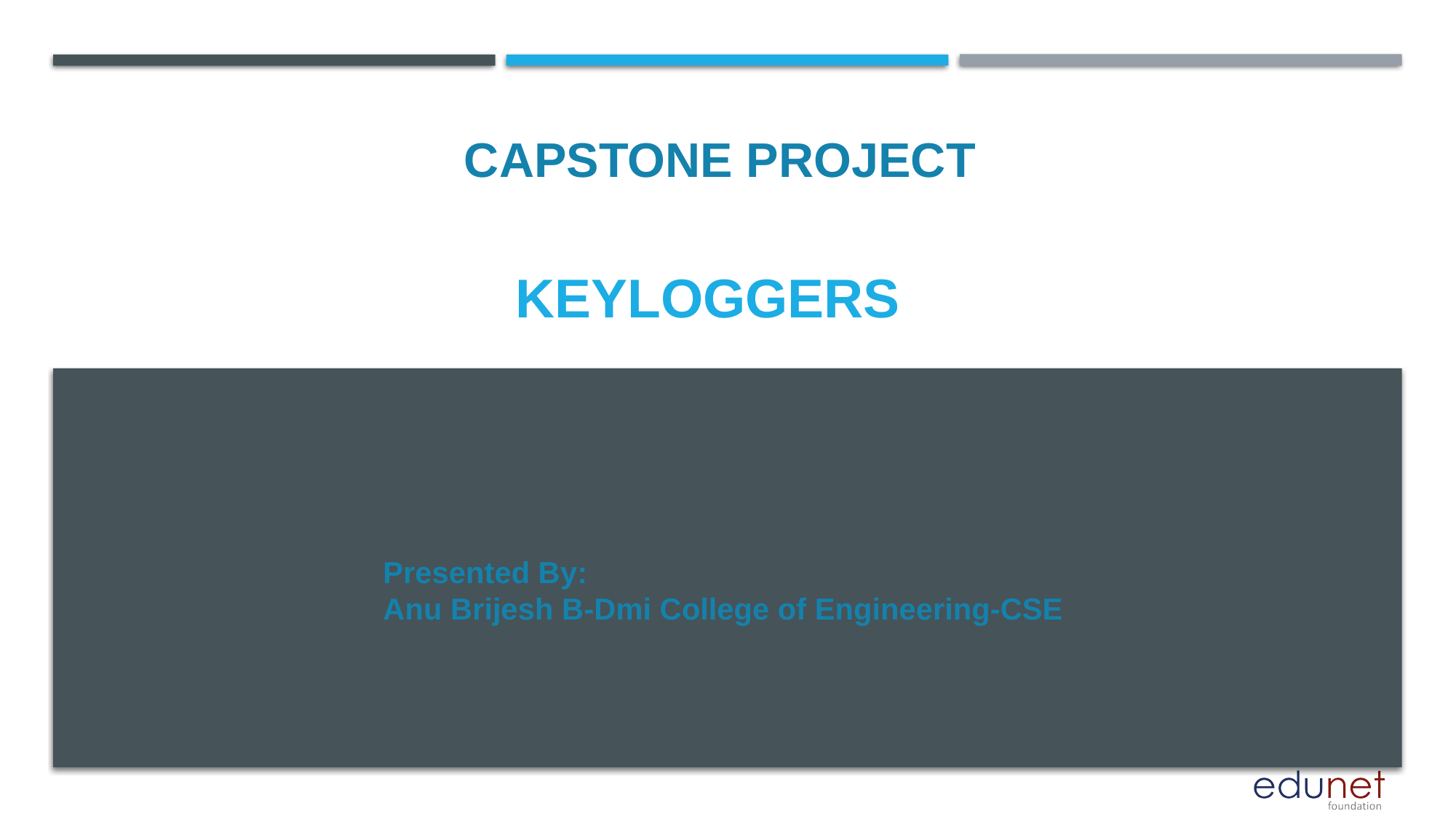

CAPSTONE PROJECT
# keyloggers
Presented By:
Anu Brijesh B-Dmi College of Engineering-CSE